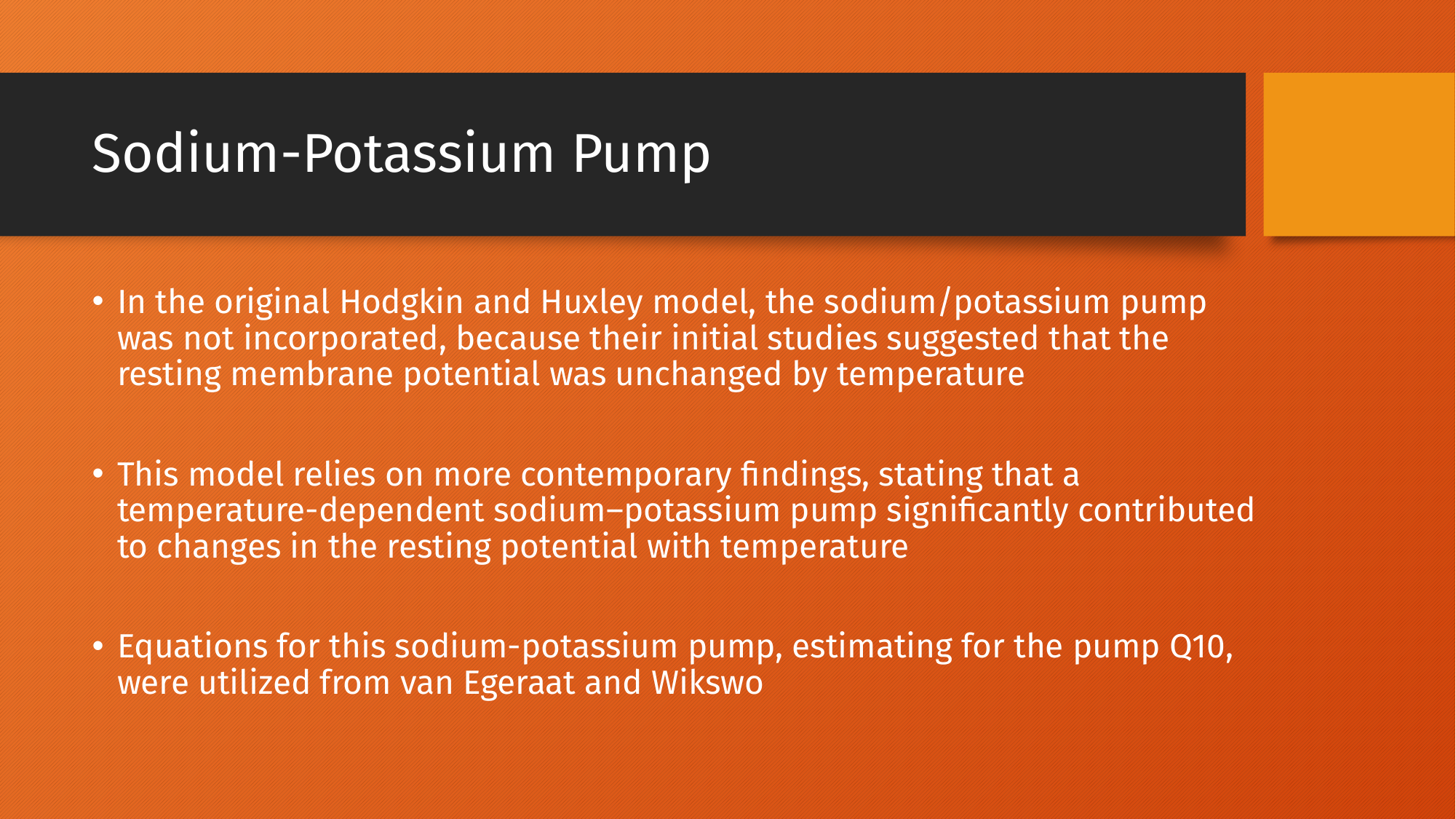

# Sodium-Potassium Pump
In the original Hodgkin and Huxley model, the sodium/potassium pump was not incorporated, because their initial studies suggested that the resting membrane potential was unchanged by temperature

This model relies on more contemporary findings, stating that a temperature-dependent sodium–potassium pump significantly contributed to changes in the resting potential with temperature

Equations for this sodium-potassium pump, estimating for the pump Q10, were utilized from van Egeraat and Wikswo